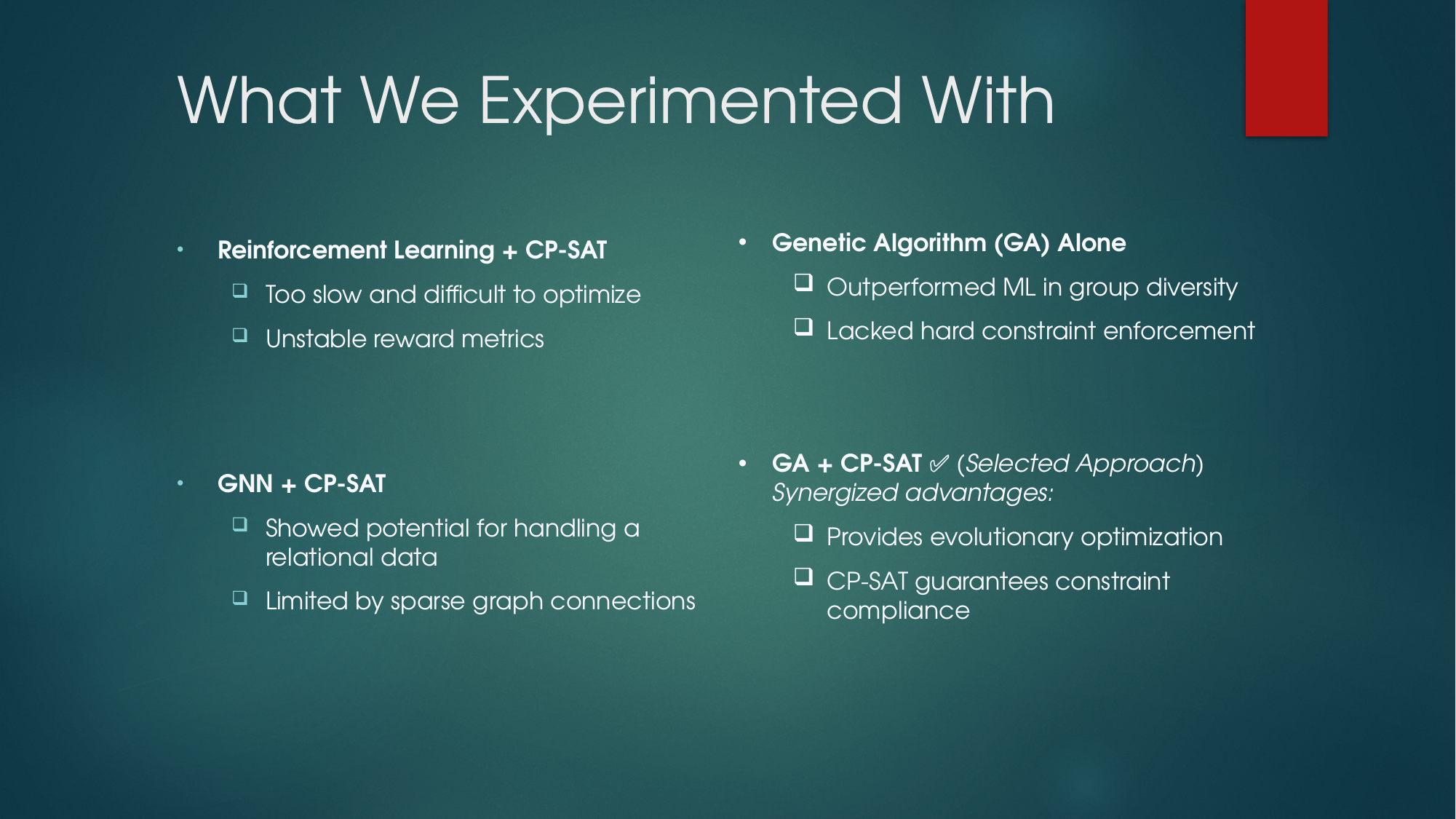

# What We Experimented With

Reinforcement Learning + CP-SAT
Too slow and difficult to optimize
Unstable reward metrics

GNN + CP-SAT
Showed potential for handling a relational data
Limited by sparse graph connections

Genetic Algorithm (GA) Alone
Outperformed ML in group diversity
Lacked hard constraint enforcement

GA + CP-SAT ✅ (Selected Approach)
Synergized advantages:
Provides evolutionary optimization
CP-SAT guarantees constraint compliance